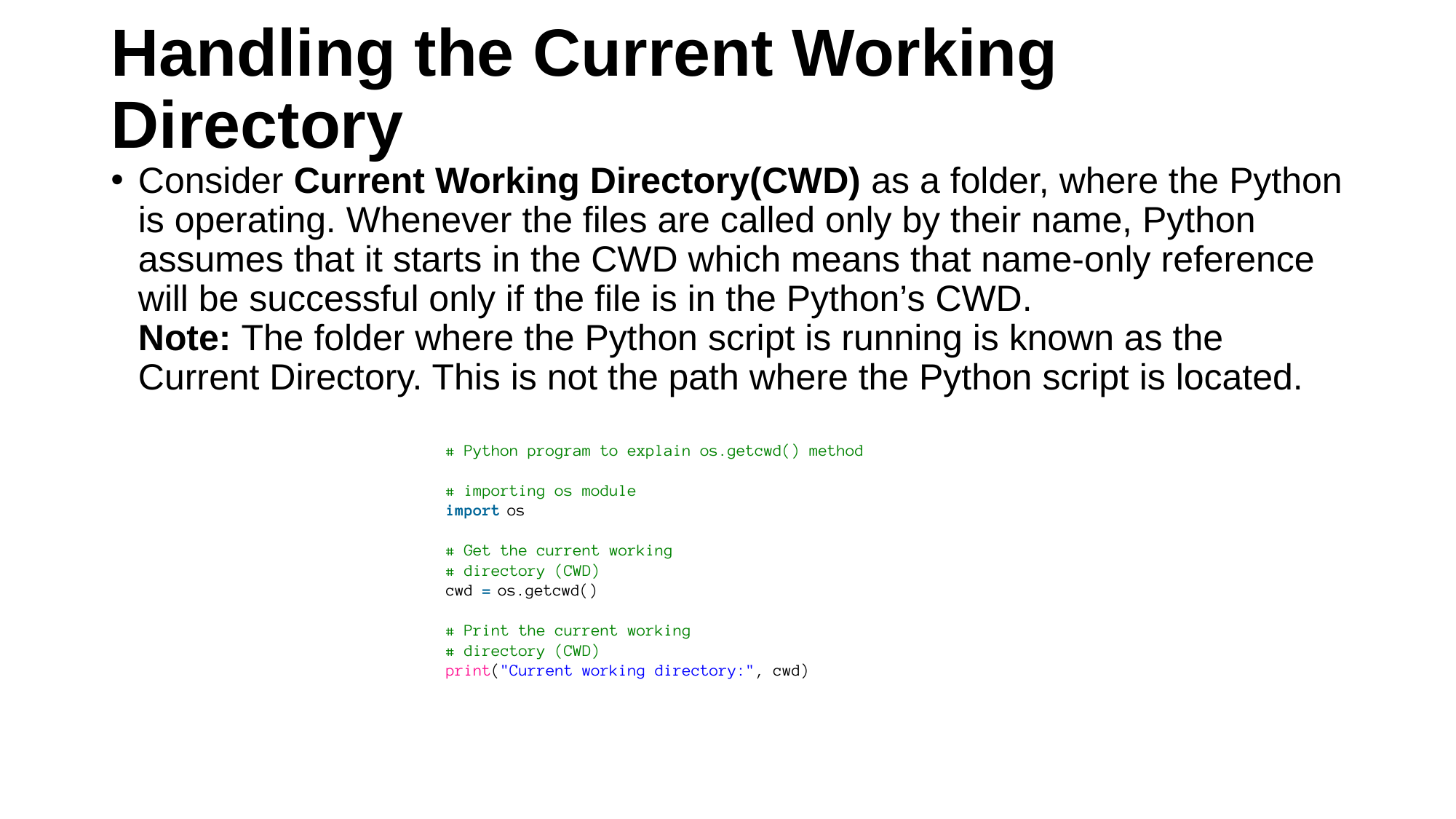

# Handling the Current Working Directory
Consider Current Working Directory(CWD) as a folder, where the Python is operating. Whenever the files are called only by their name, Python assumes that it starts in the CWD which means that name-only reference will be successful only if the file is in the Python’s CWD.
Note: The folder where the Python script is running is known as the Current Directory. This is not the path where the Python script is located.
# Python program to explain os.getcwd() method

# importing os module
import os

# Get the current working
# directory (CWD)
cwd = os.getcwd()

# Print the current working
# directory (CWD)
print("Current working directory:", cwd)